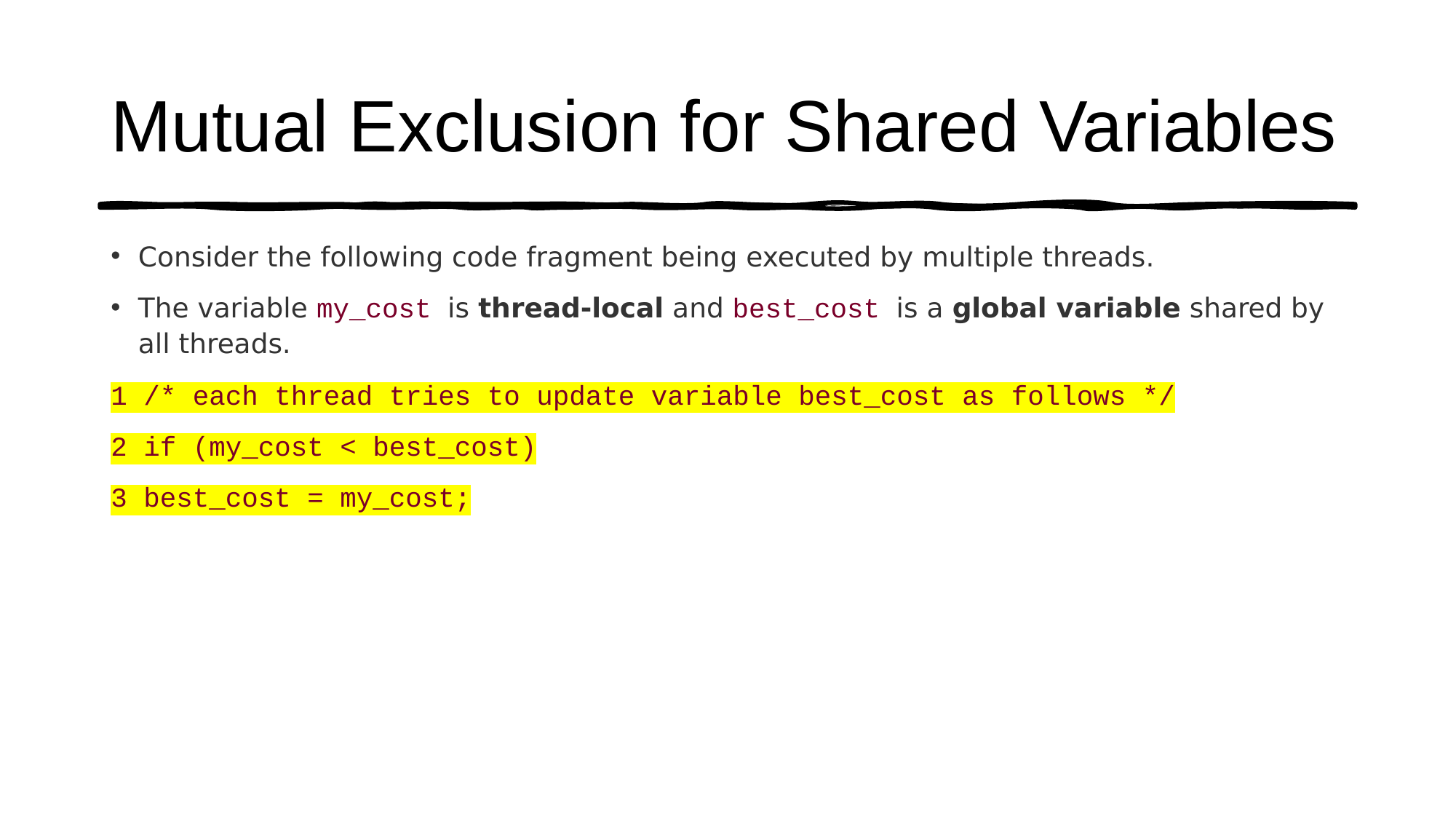

# Mutual Exclusion for Shared Variables
Consider the following code fragment being executed by multiple threads.
The variable my_cost is thread-local and best_cost is a global variable shared by all threads.
1 /* each thread tries to update variable best_cost as follows */
2 if (my_cost < best_cost)
3 best_cost = my_cost;